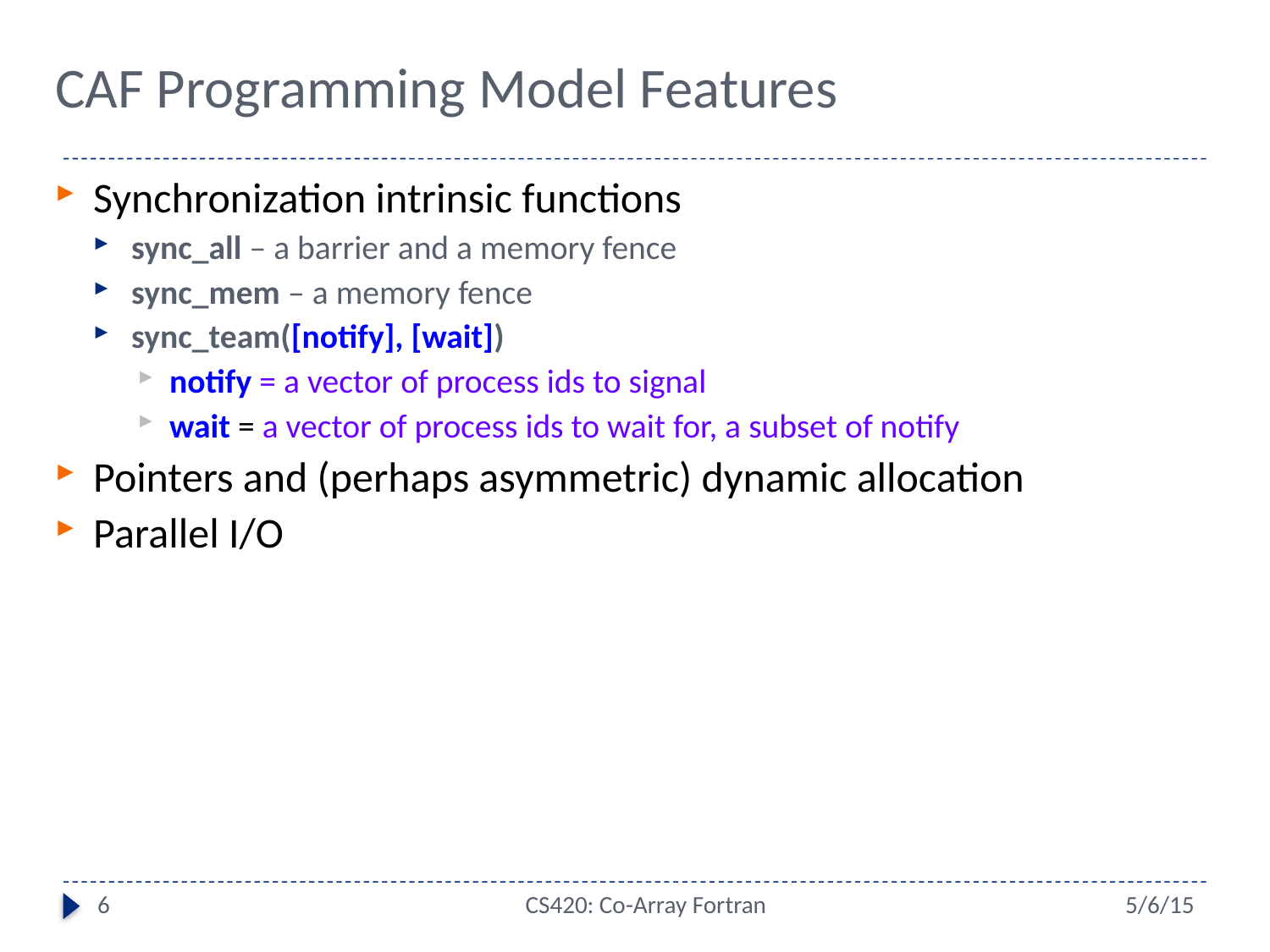

CAF Programming Model Features
Synchronization intrinsic functions
sync_all – a barrier and a memory fence
sync_mem – a memory fence
sync_team([notify], [wait])
notify = a vector of process ids to signal
wait = a vector of process ids to wait for, a subset of notify
Pointers and (perhaps asymmetric) dynamic allocation
Parallel I/O
6
CS420: Co-Array Fortran
5/6/15